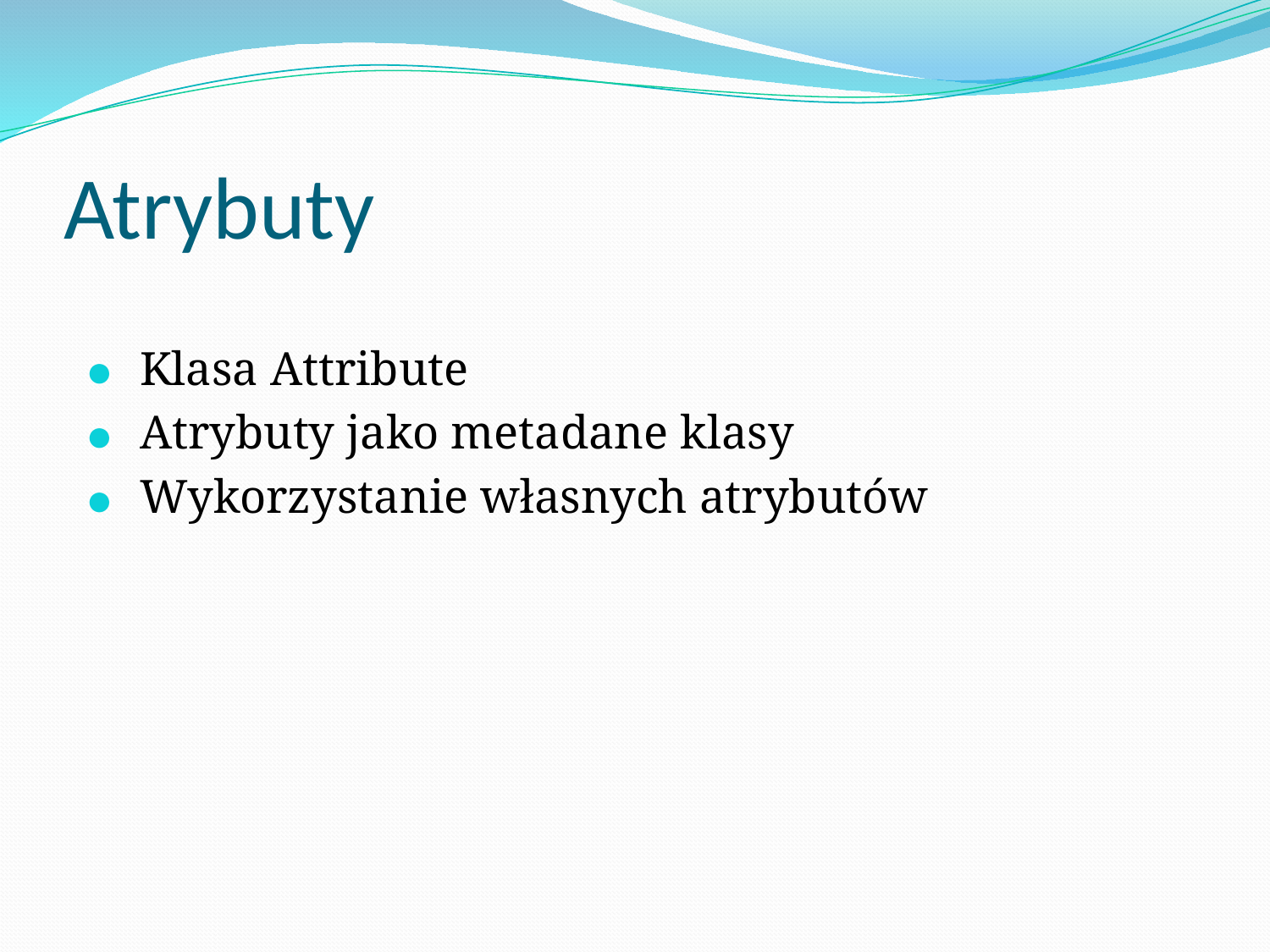

# Atrybuty

Klasa Attribute
Atrybuty jako metadane klasy
Wykorzystanie własnych atrybutów